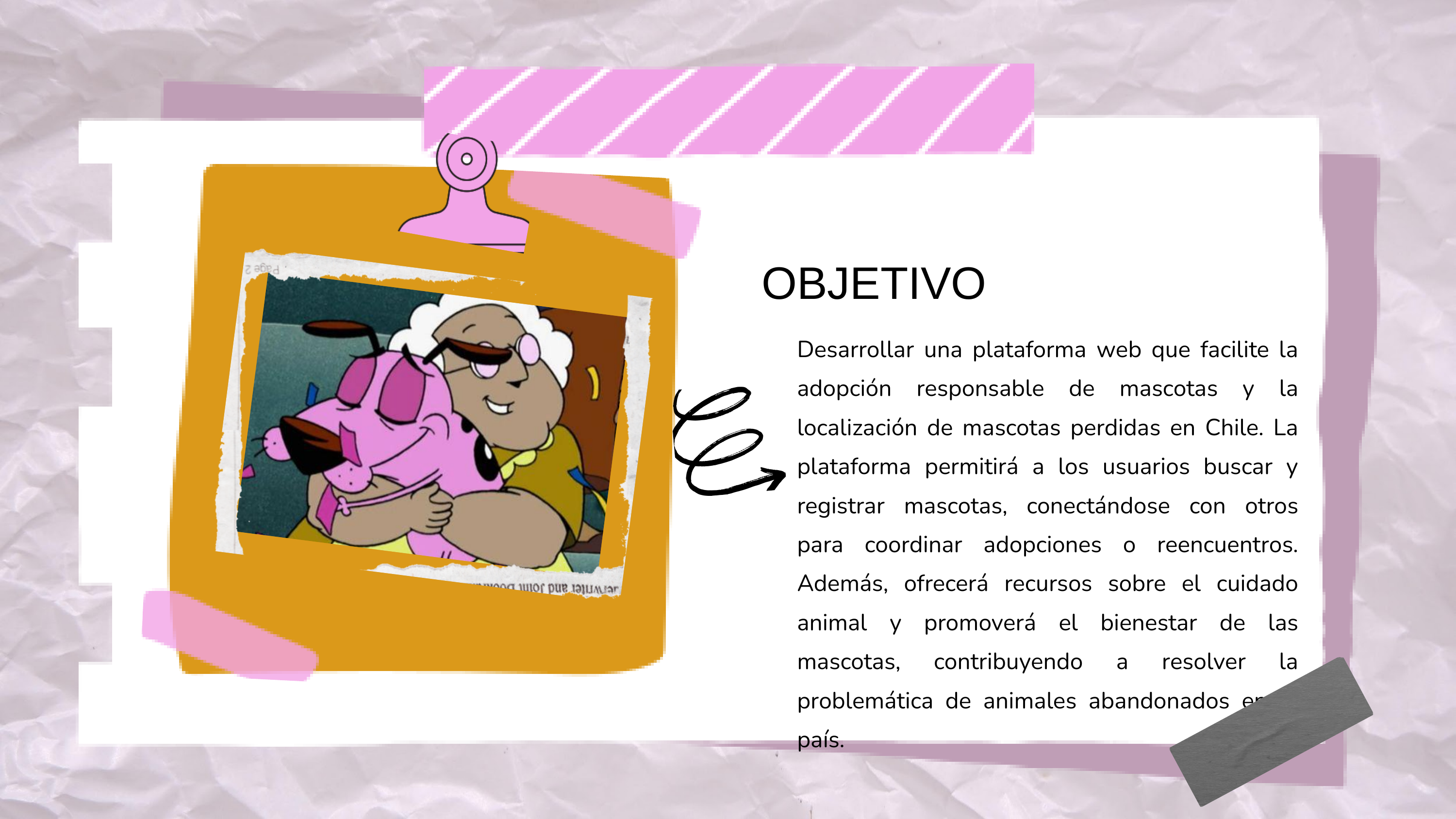

OBJETIVO

Desarrollar una plataforma web que facilite la adopción responsable de mascotas y la localización de mascotas perdidas en Chile. La plataforma permitirá a los usuarios buscar y registrar mascotas, conectándose con otros para coordinar adopciones o reencuentros. Además, ofrecerá recursos sobre el cuidado animal y promoverá el bienestar de las mascotas, contribuyendo a resolver la problemática de animales abandonados en el país.